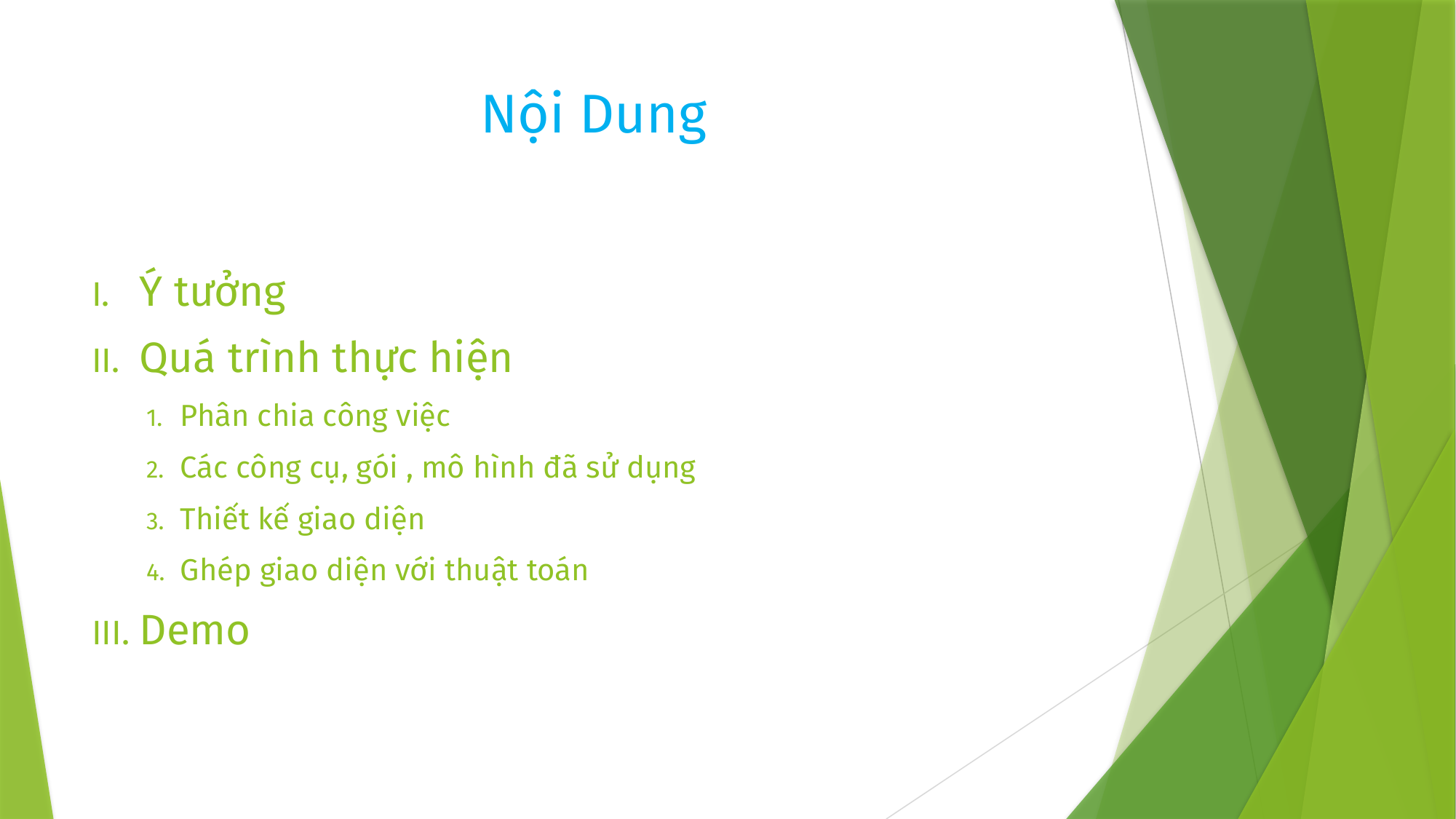

# Nội Dung
Ý tưởng
Quá trình thực hiện
Phân chia công việc
Các công cụ, gói , mô hình đã sử dụng
Thiết kế giao diện
Ghép giao diện với thuật toán
Demo